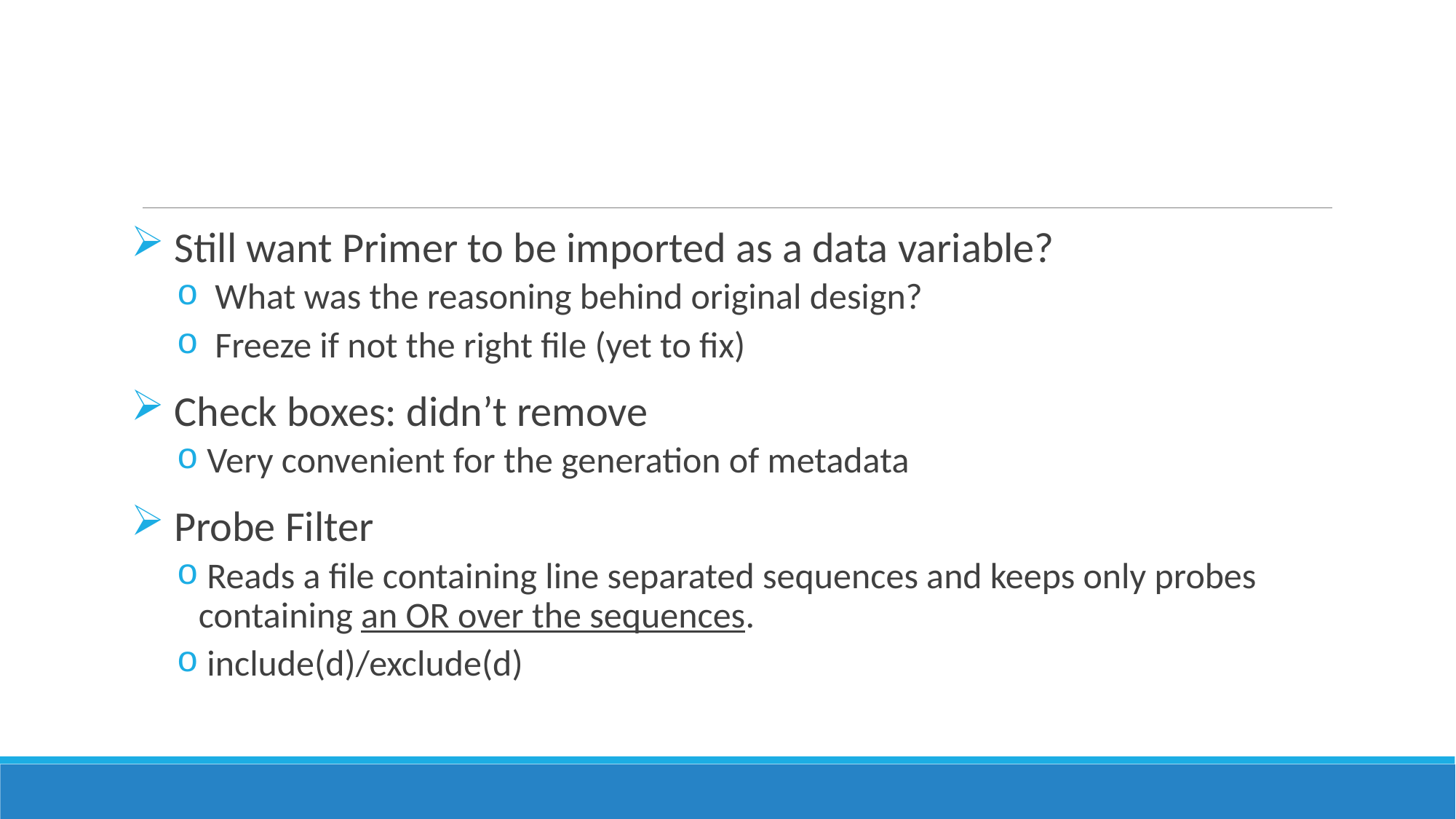

#
 Still want Primer to be imported as a data variable?
  What was the reasoning behind original design?
  Freeze if not the right file (yet to fix)
 Check boxes: didn’t remove
 Very convenient for the generation of metadata
 Probe Filter
 Reads a file containing line separated sequences and keeps only probes containing an OR over the sequences.
 include(d)/exclude(d)